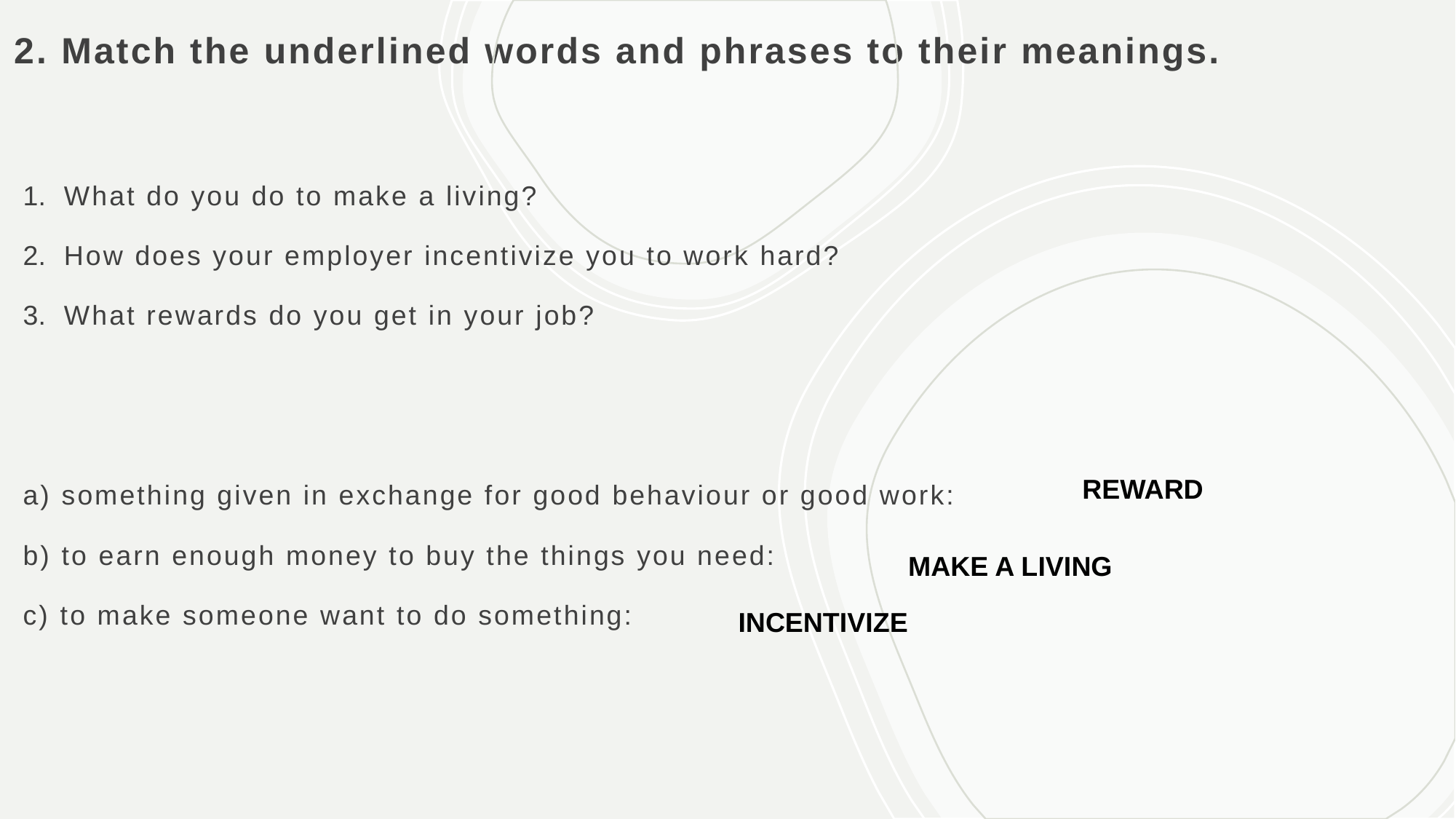

# 2. Match the underlined words and phrases to their meanings.

What do you do to make a living?
How does your employer incentivize you to work hard?
What rewards do you get in your job?

a) something given in exchange for good behaviour or good work:
b) to earn enough money to buy the things you need:
c) to make someone want to do something:

REWARD
MAKE A LIVING
INCENTIVIZE